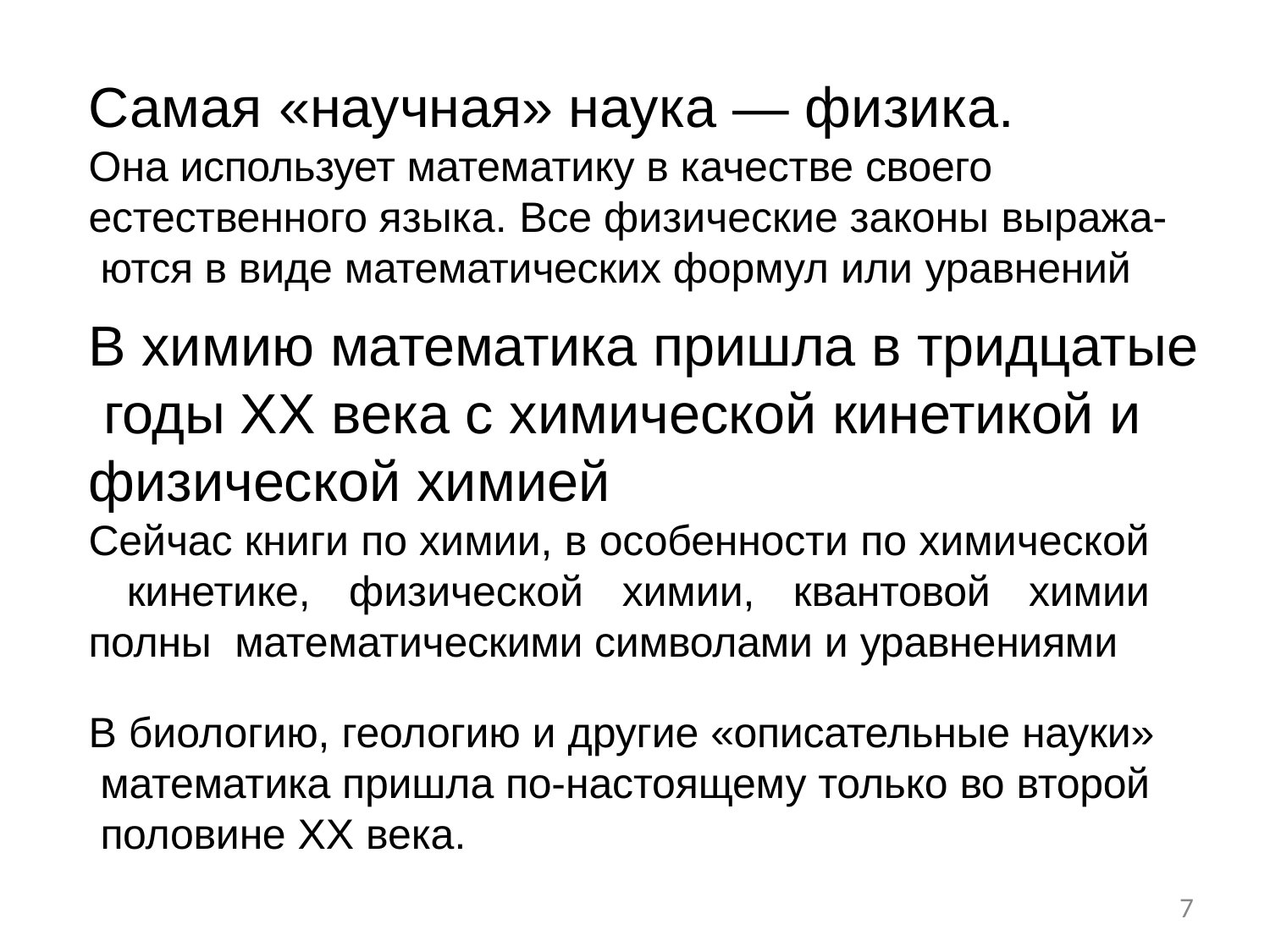

# Самая «научная» наука — физика.
Она использует математику в качестве своего  естественного языка. Все физические законы выража-  ются в виде математических формул или уравнений
В химию математика пришла в тридцатые  годы XX века с химической кинетикой и  физической химией
Сейчас книги по химии, в особенности по химической  кинетике, физической химии, квантовой химии полны  математическими символами и уравнениями

В биологию, геологию и другие «описательные науки»  математика пришла по-настоящему только во второй  половине XX века.
7